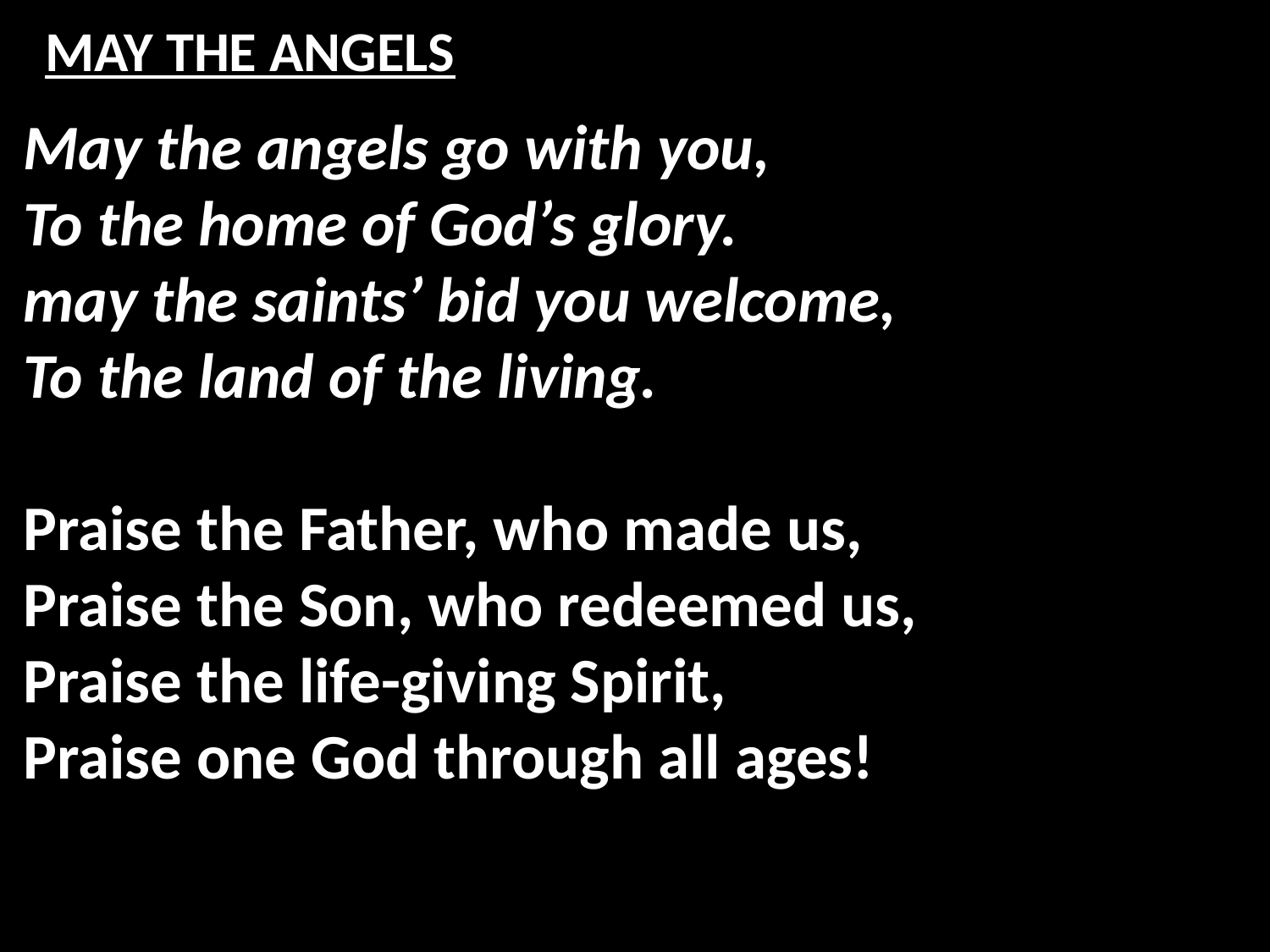

# MAY THE ANGELS
May the angels go with you,
To the home of God’s glory.
may the saints’ bid you welcome,
To the land of the living.

Praise the Father, who made us,
Praise the Son, who redeemed us,
Praise the life-giving Spirit,
Praise one God through all ages!